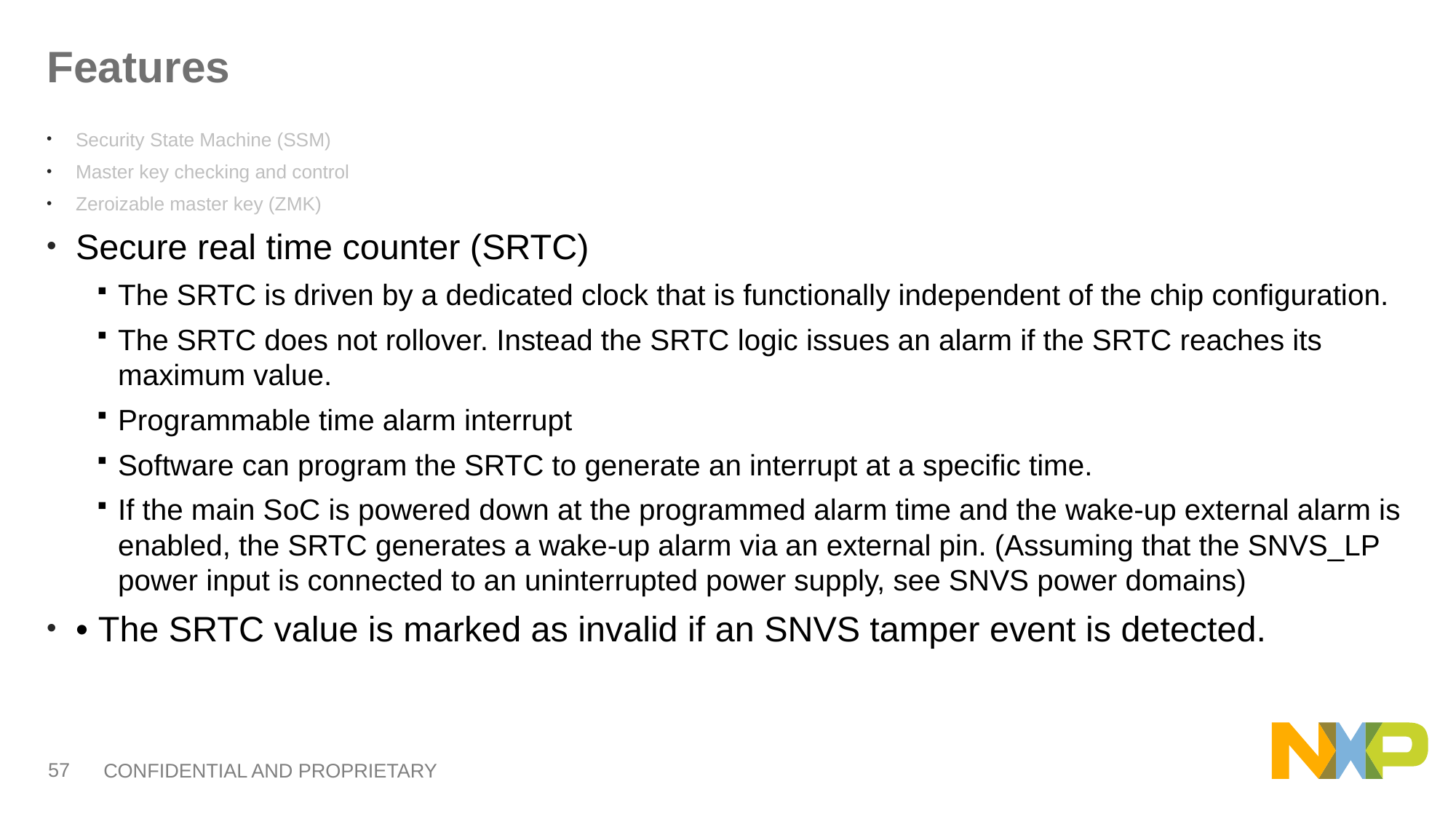

# Features
Security State Machine (SSM)
Master key checking and control
Zeroizable master key (ZMK)
Secure real time counter (SRTC)
The SRTC is driven by a dedicated clock that is functionally independent of the chip configuration.
The SRTC does not rollover. Instead the SRTC logic issues an alarm if the SRTC reaches its maximum value.
Programmable time alarm interrupt
Software can program the SRTC to generate an interrupt at a specific time.
If the main SoC is powered down at the programmed alarm time and the wake-up external alarm is enabled, the SRTC generates a wake-up alarm via an external pin. (Assuming that the SNVS_LP power input is connected to an uninterrupted power supply, see SNVS power domains)
• The SRTC value is marked as invalid if an SNVS tamper event is detected.